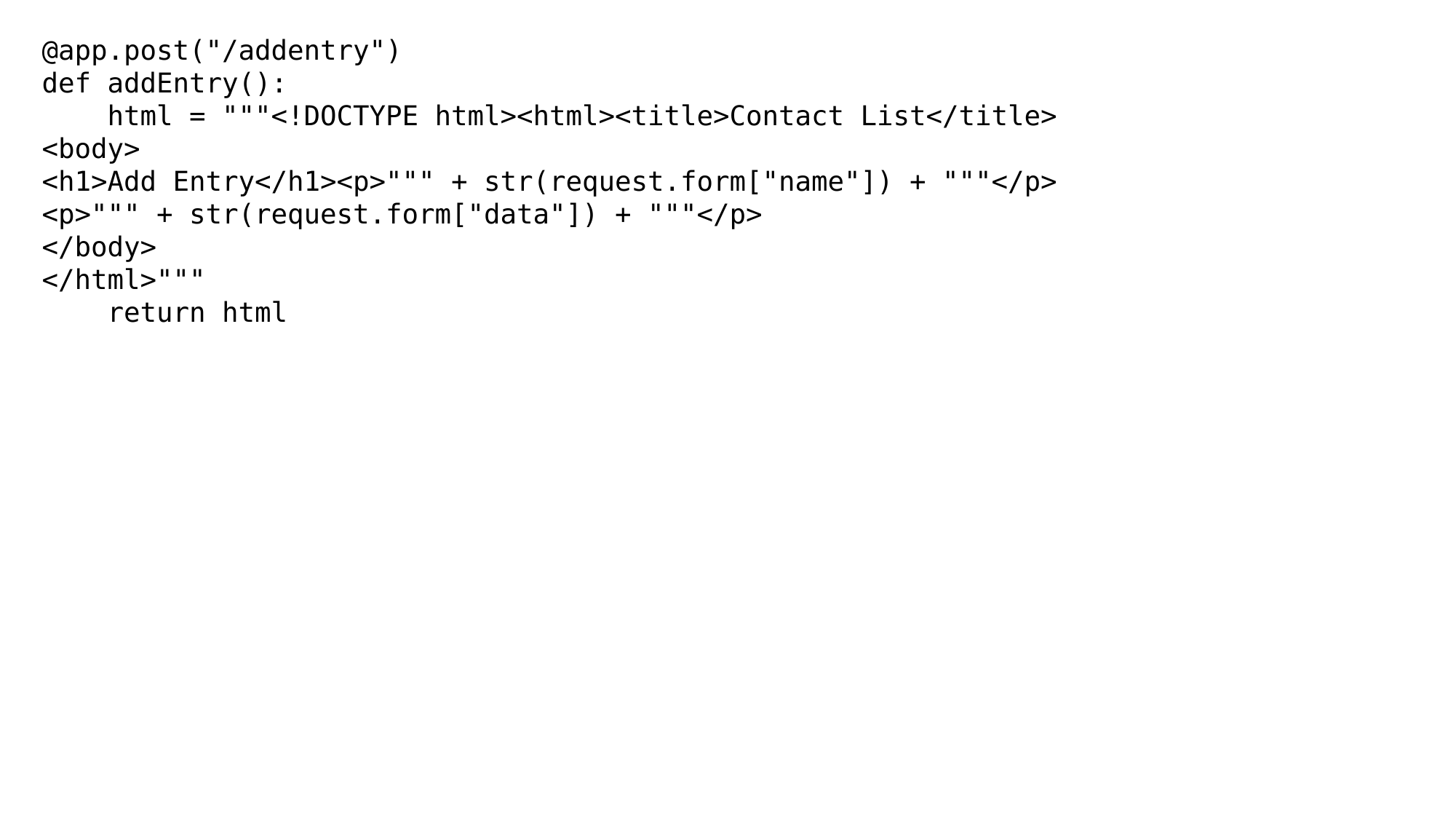

@app.post("/addentry")
def addEntry():
    html = """<!DOCTYPE html><html><title>Contact List</title>
<body>
<h1>Add Entry</h1><p>""" + str(request.form["name"]) + """</p>
<p>""" + str(request.form["data"]) + """</p>
</body>
</html>"""
    return html